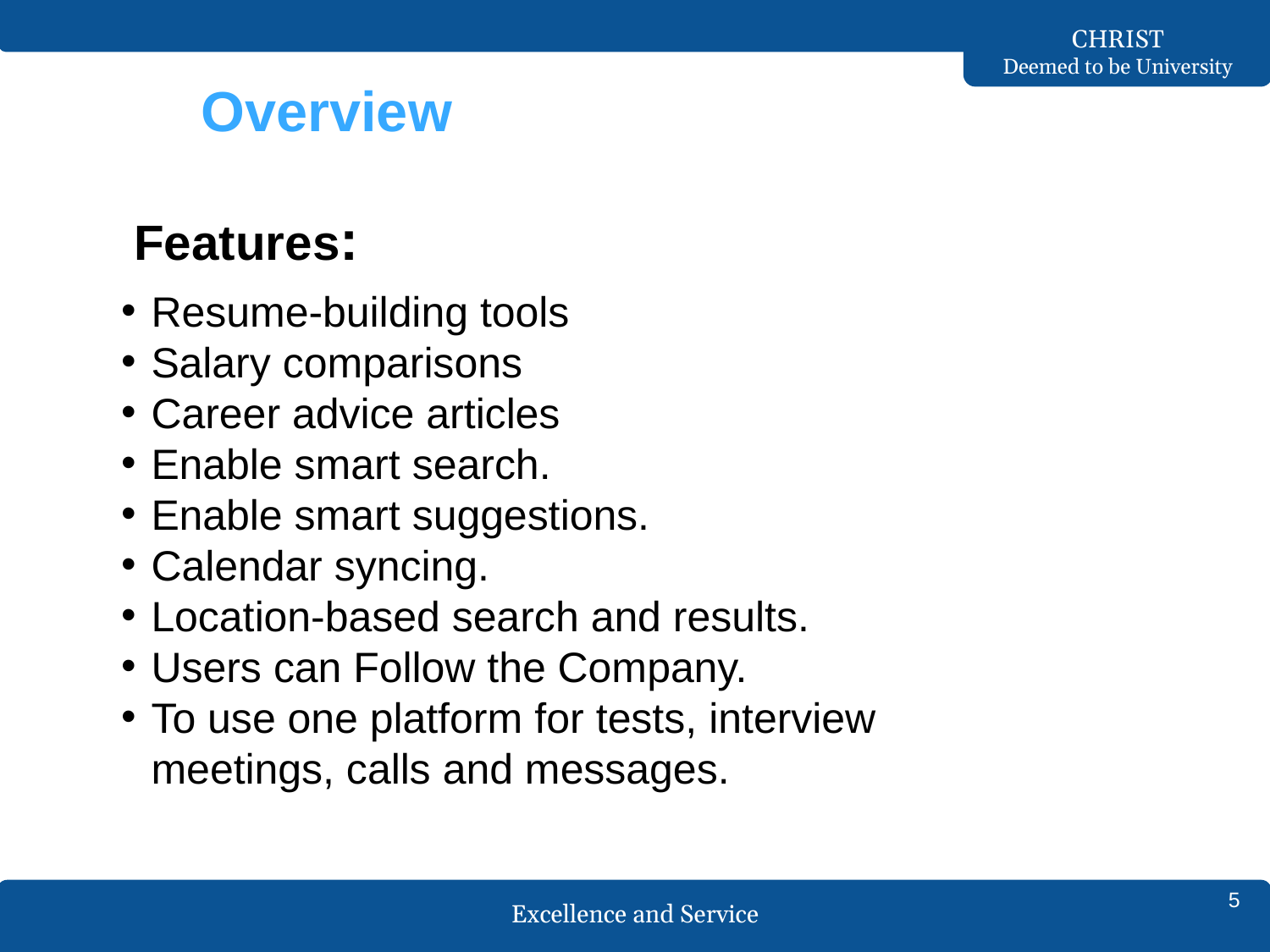

# Overview

Features:
Resume-building tools
Salary comparisons
Career advice articles
Enable smart search.
Enable smart suggestions.
Calendar syncing.
Location-based search and results.
Users can Follow the Company.
To use one platform for tests, interview meetings, calls and messages.

5